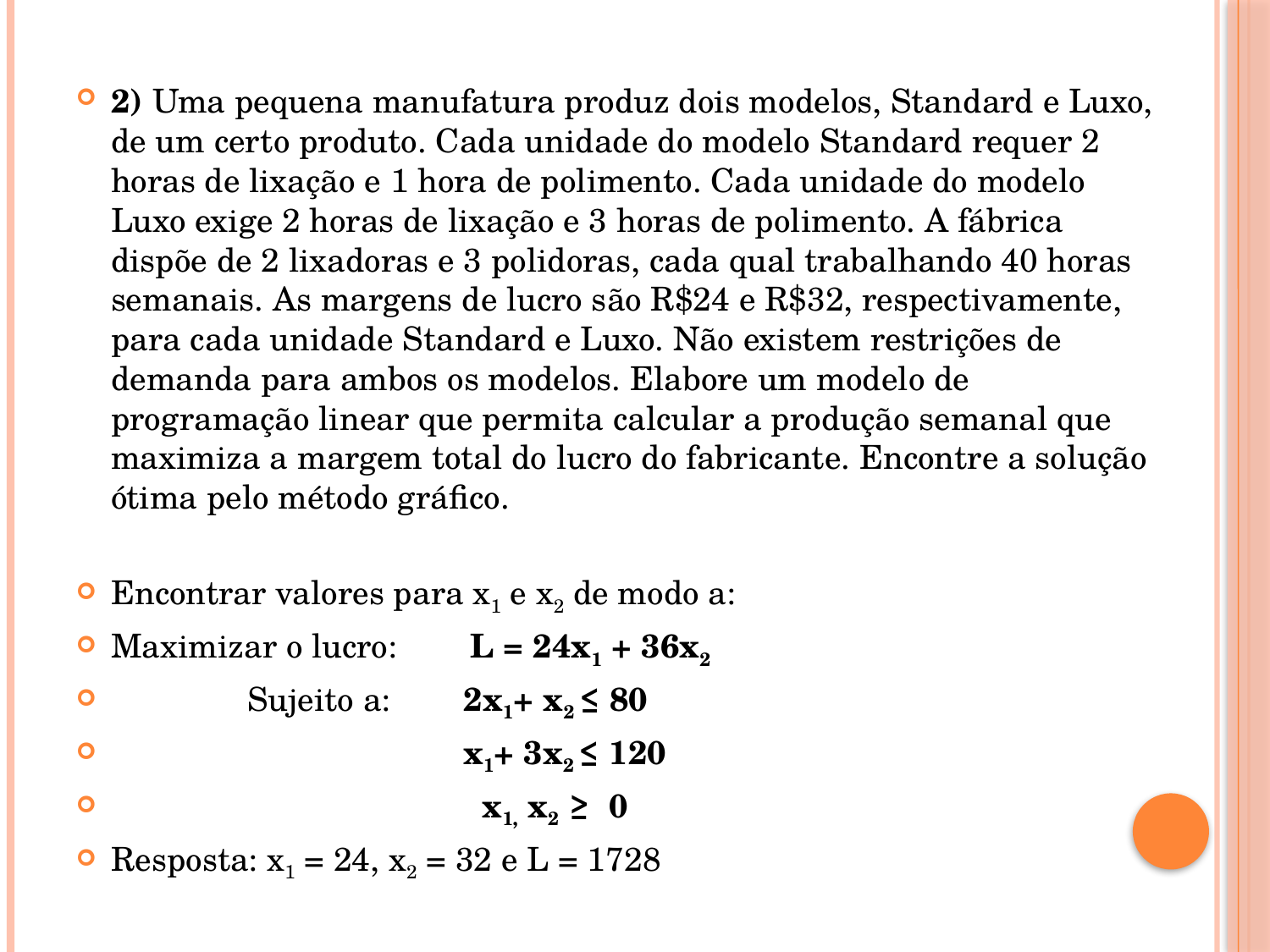

2) Uma pequena manufatura produz dois modelos, Standard e Luxo, de um certo produto. Cada unidade do modelo Standard requer 2 horas de lixação e 1 hora de polimento. Cada unidade do modelo Luxo exige 2 horas de lixação e 3 horas de polimento. A fábrica dispõe de 2 lixadoras e 3 polidoras, cada qual trabalhando 40 horas semanais. As margens de lucro são R$24 e R$32, respectivamente, para cada unidade Standard e Luxo. Não existem restrições de demanda para ambos os modelos. Elabore um modelo de programação linear que permita calcular a produção semanal que maximiza a margem total do lucro do fabricante. Encontre a solução ótima pelo método gráfico.

Encontrar valores para x1 e x2 de modo a:
Maximizar o lucro:        L = 24x1 + 36x2
               Sujeito a:        2x1+ x2 ≤ 80
                                     x1+ 3x2 ≤ 120
                                       x1, x2  ≥  0
Resposta: x1 = 24, x2 = 32 e L = 1728